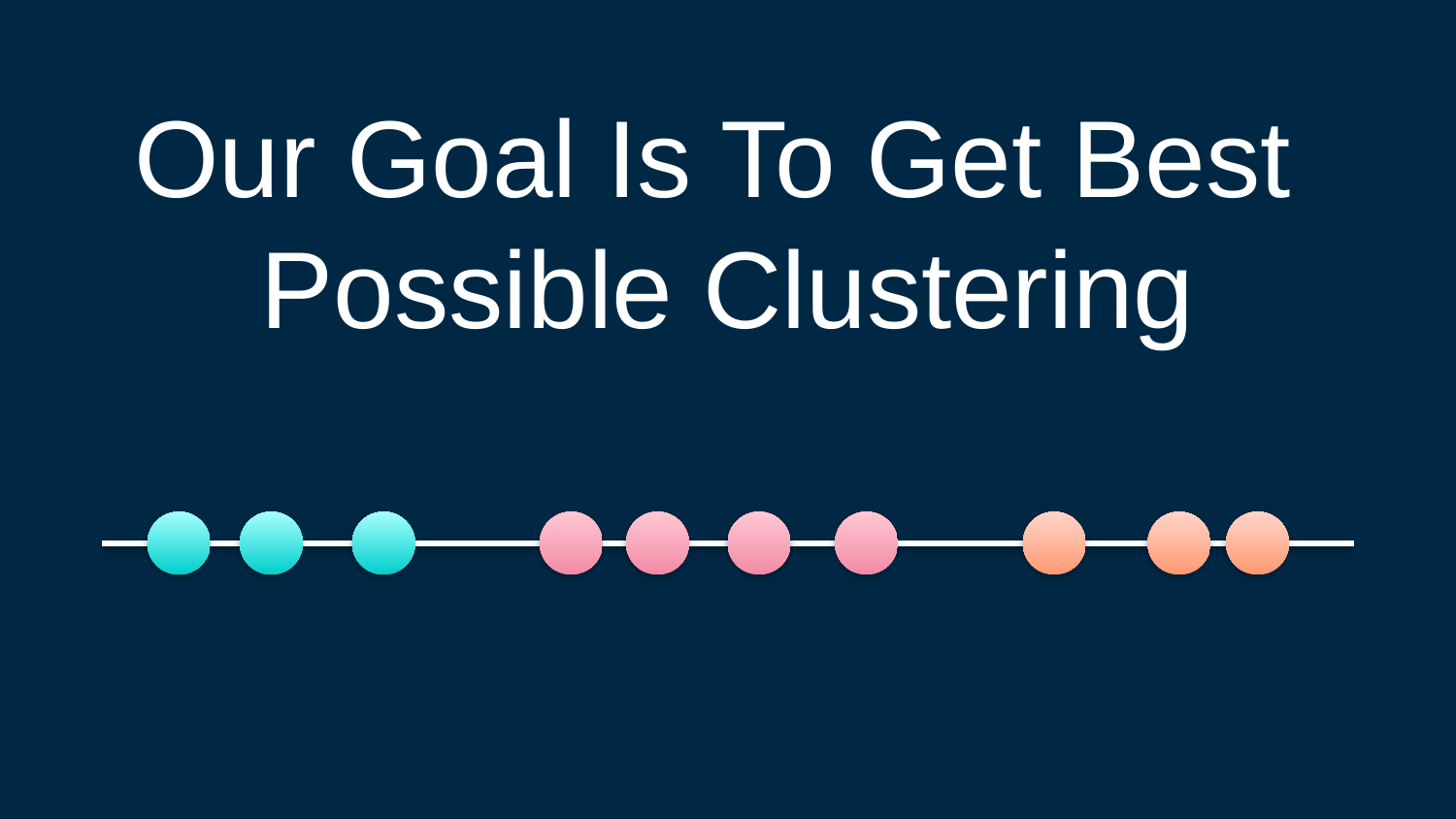

Our Goal Is To Get Best
Possible Clustering